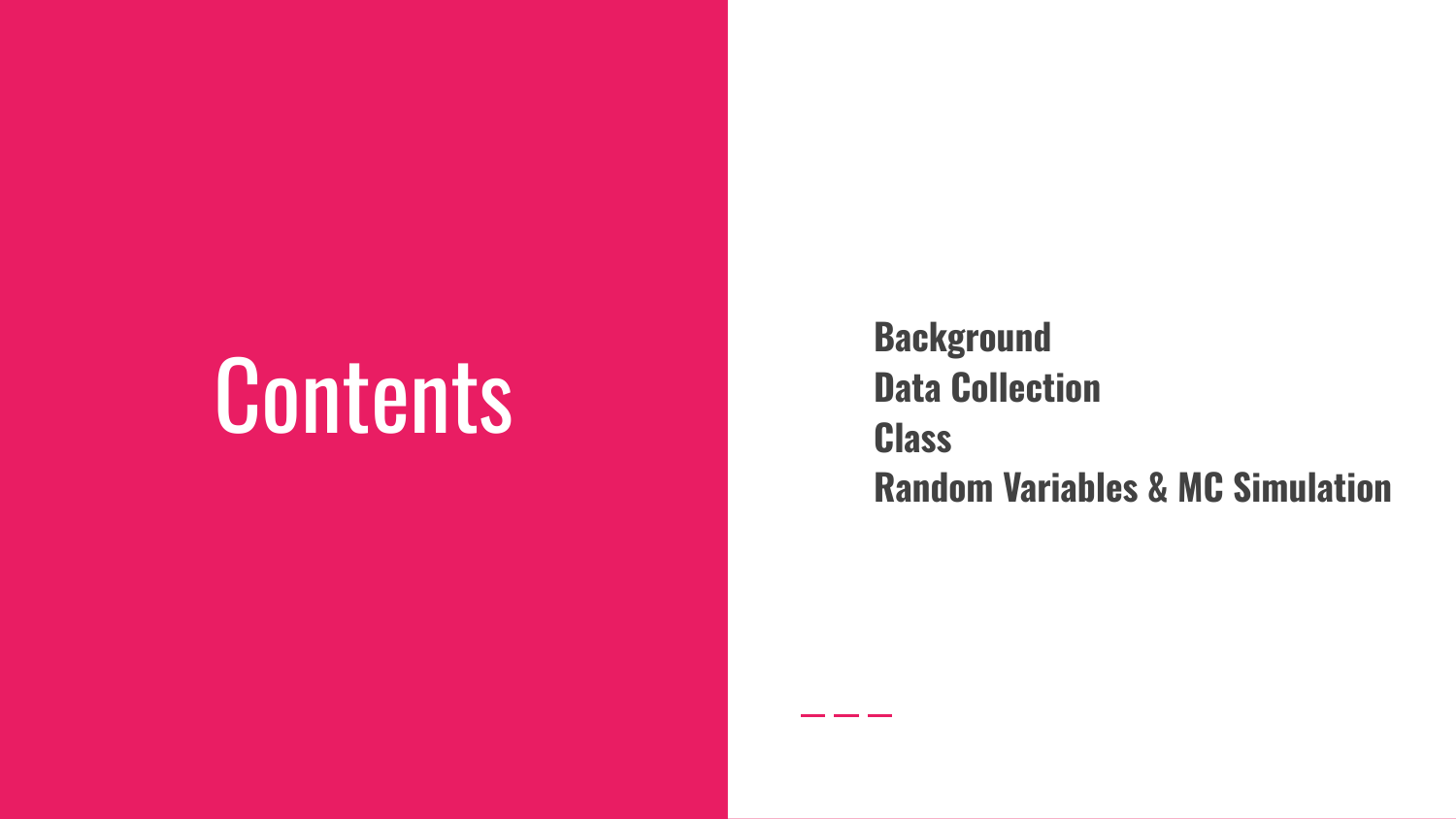

Background
Data Collection
Class
Random Variables & MC Simulation
# Contents